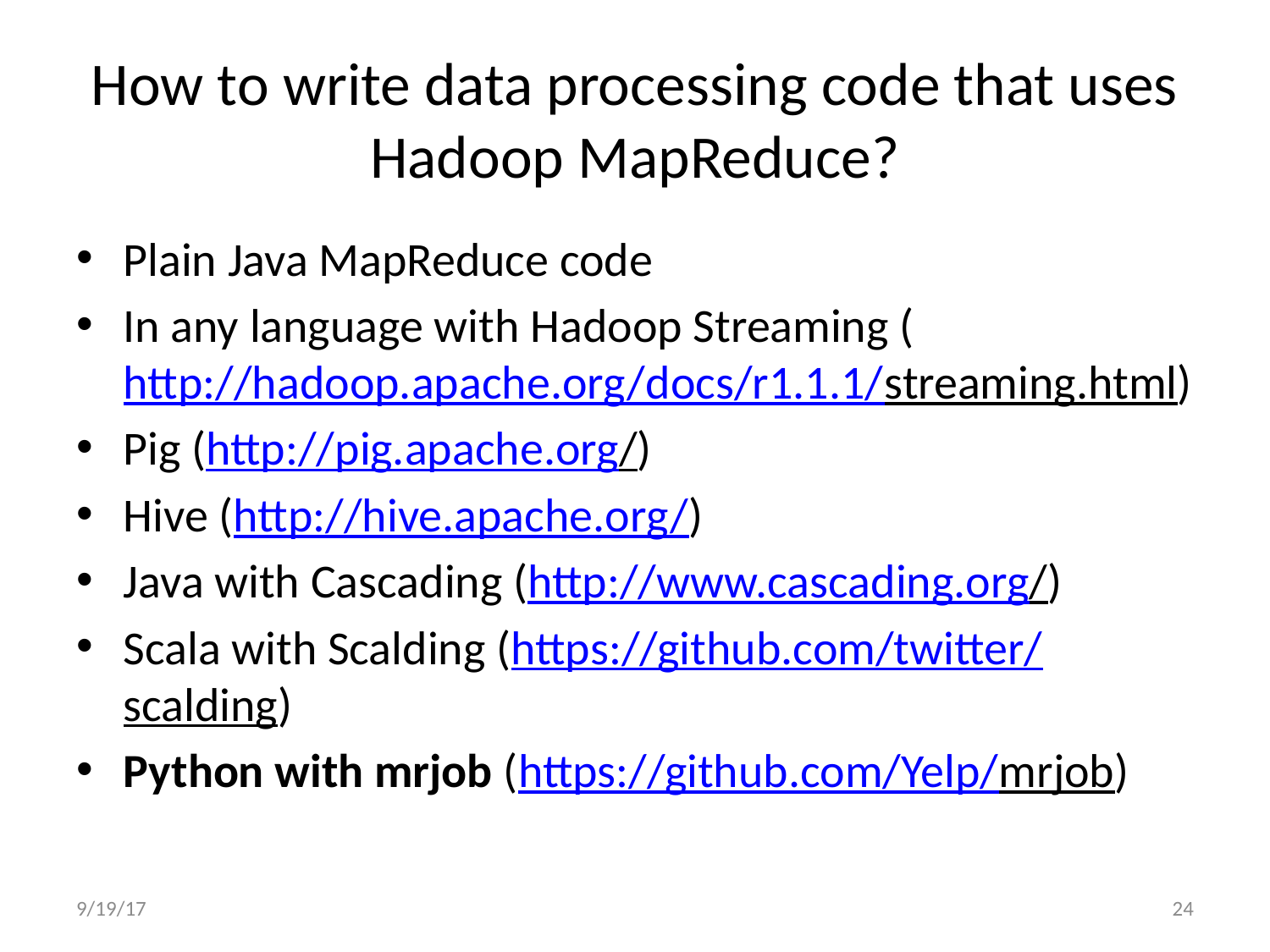

# How to write data processing code that uses Hadoop MapReduce?
Plain Java MapReduce code
In any language with Hadoop Streaming (http://hadoop.apache.org/docs/r1.1.1/streaming.html)
Pig (http://pig.apache.org/)
Hive (http://hive.apache.org/)
Java with Cascading (http://www.cascading.org/)
Scala with Scalding (https://github.com/twitter/scalding)
Python with mrjob (https://github.com/Yelp/mrjob)

9/19/17
24